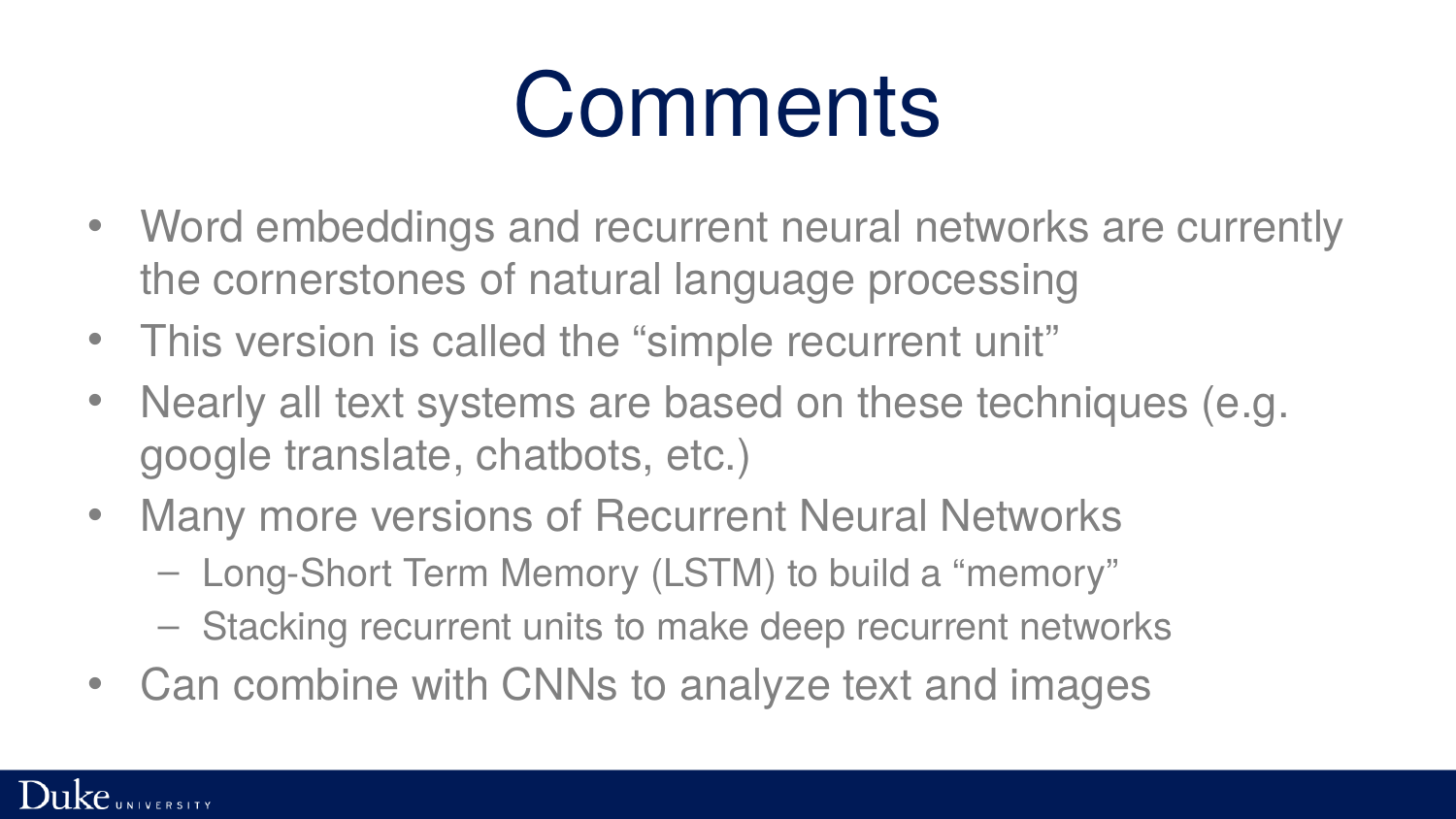

# Comments
Word embeddings and recurrent neural networks are currently the cornerstones of natural language processing
This version is called the “simple recurrent unit”
Nearly all text systems are based on these techniques (e.g. google translate, chatbots, etc.)
Many more versions of Recurrent Neural Networks
Long-Short Term Memory (LSTM) to build a “memory”
Stacking recurrent units to make deep recurrent networks
Can combine with CNNs to analyze text and images